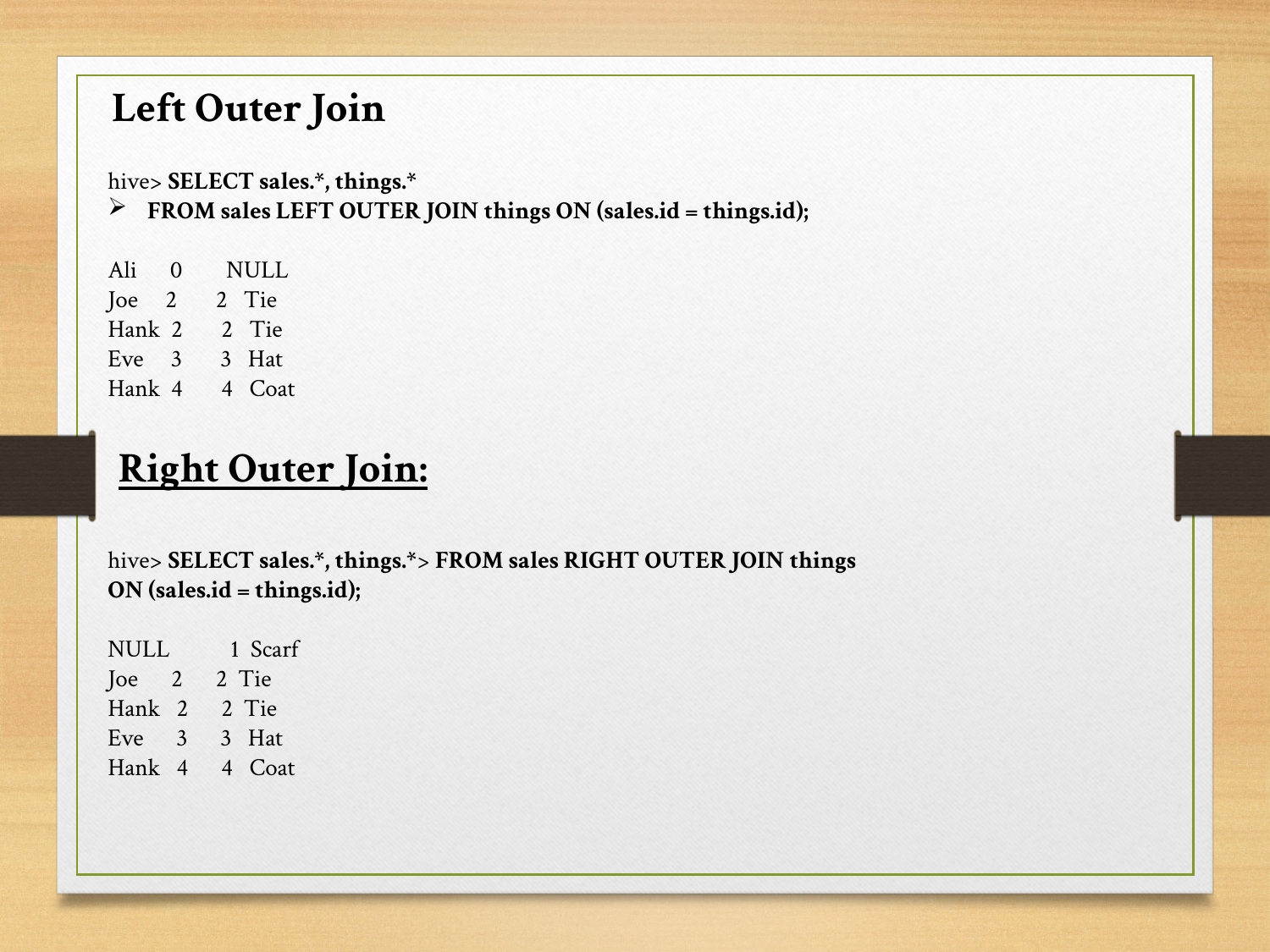

Left Outer Join
hive> SELECT sales.*, things.*
FROM sales LEFT OUTER JOIN things ON (sales.id = things.id);

Ali      0        NULL
Joe     2       2   Tie
Hank  2       2   Tie
Eve     3       3   Hat
Hank  4       4   Coat
Right Outer Join:

hive> SELECT sales.*, things.*> FROM sales RIGHT OUTER JOIN things ON (sales.id = things.id);

NULL           1  Scarf
Joe      2      2  Tie
Hank   2      2  Tie
Eve      3      3   Hat
Hank   4      4   Coat